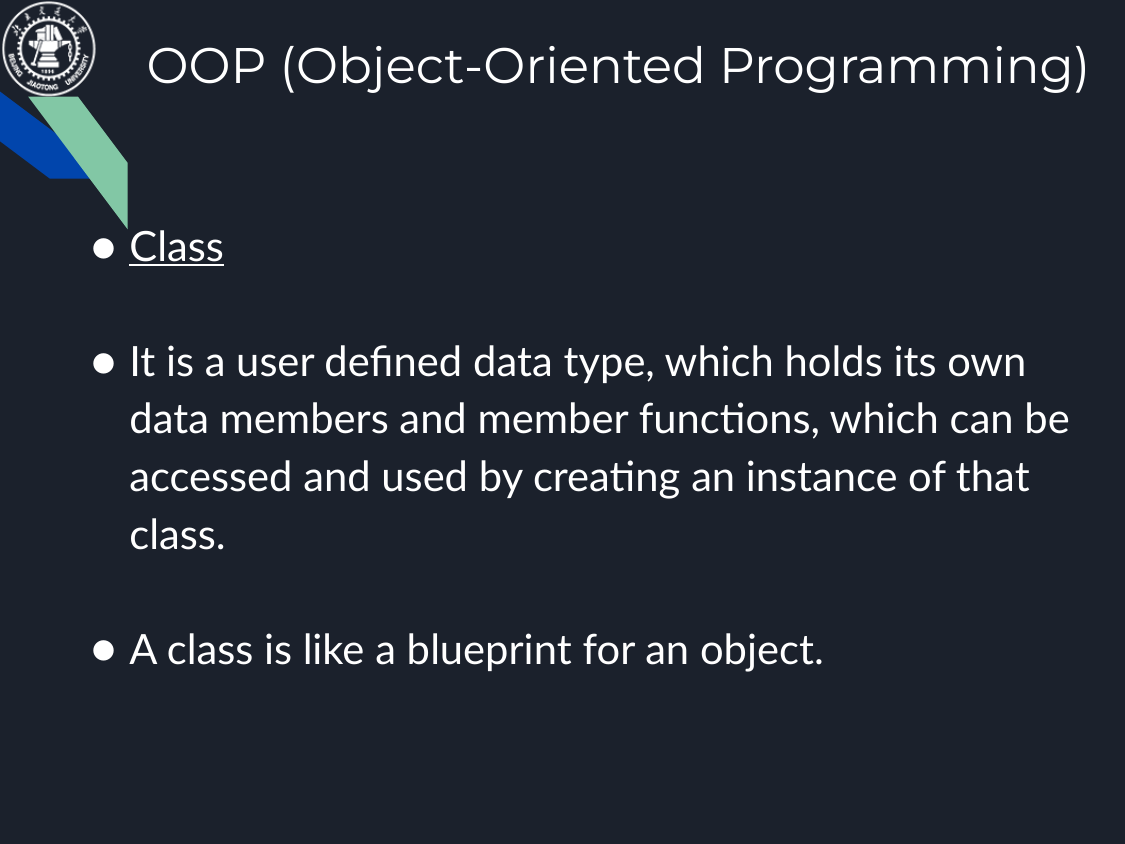

# OOP (Object-Oriented Programming)
Class

It is a user defined data type, which holds its own data members and member functions, which can be accessed and used by creating an instance of that class.

A class is like a blueprint for an object.